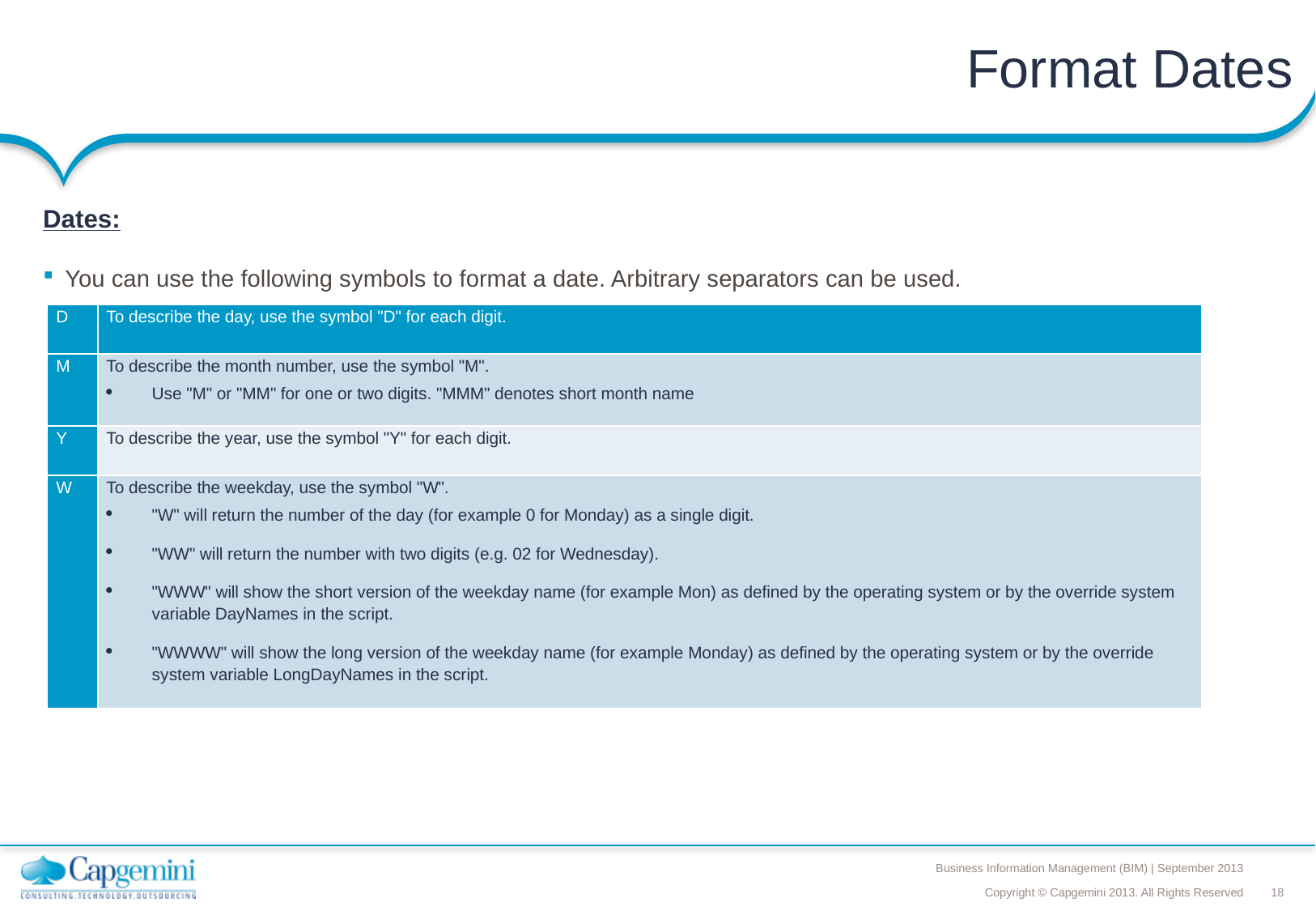

# Format Dates
Dates:

You can use the following symbols to format a date. Arbitrary separators can be used.

| D | To describe the day, use the symbol "D" for each digit. |
| --- | --- |
| M | To describe the month number, use the symbol "M". Use "M" or "MM" for one or two digits. "MMM" denotes short month name |
| Y | To describe the year, use the symbol "Y" for each digit. |
| W | To describe the weekday, use the symbol "W". "W" will return the number of the day (for example 0 for Monday) as a single digit. "WW" will return the number with two digits (e.g. 02 for Wednesday). "WWW" will show the short version of the weekday name (for example Mon) as defined by the operating system or by the override system variable DayNames in the script. "WWWW" will show the long version of the weekday name (for example Monday) as defined by the operating system or by the override system variable LongDayNames in the script. |